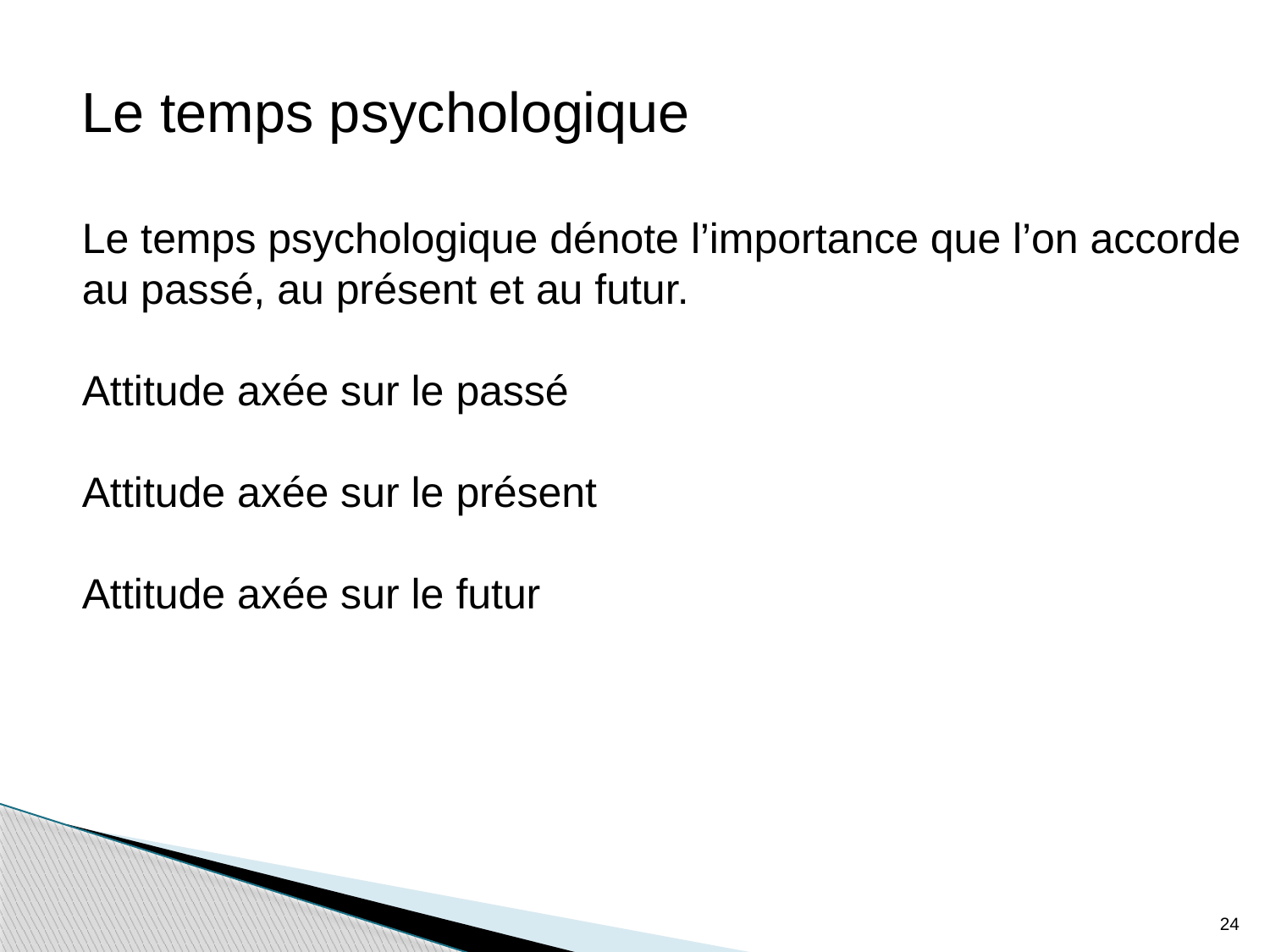

Le temps psychologique

Le temps psychologique dénote l’importance que l’on accorde au passé, au présent et au futur.

Attitude axée sur le passé

Attitude axée sur le présent

Attitude axée sur le futur

24